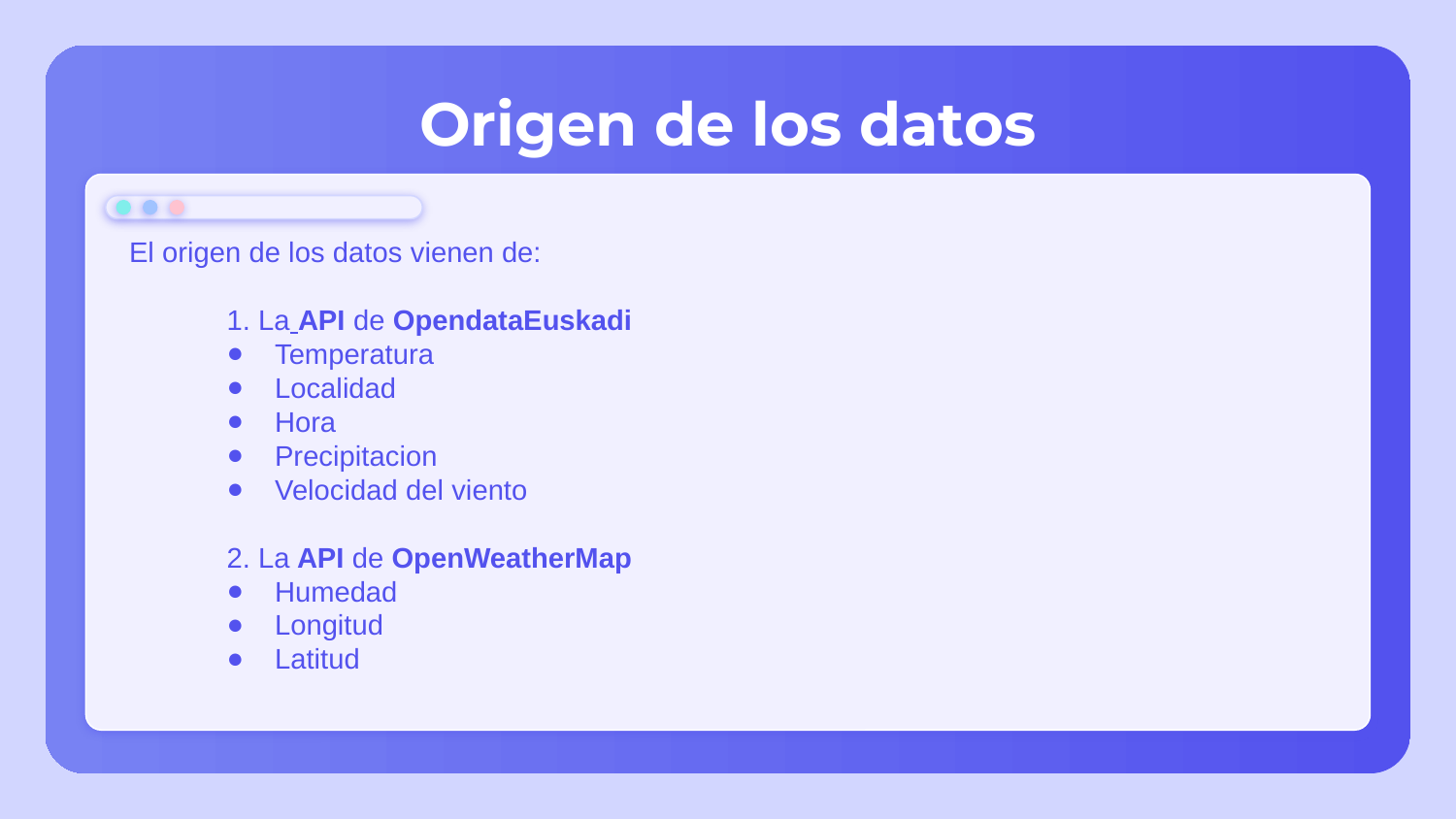

# Origen de los datos
El origen de los datos vienen de:

1. La API de OpendataEuskadi
Temperatura
Localidad
Hora
Precipitacion
Velocidad del viento

2. La API de OpenWeatherMap
Humedad
Longitud
Latitud